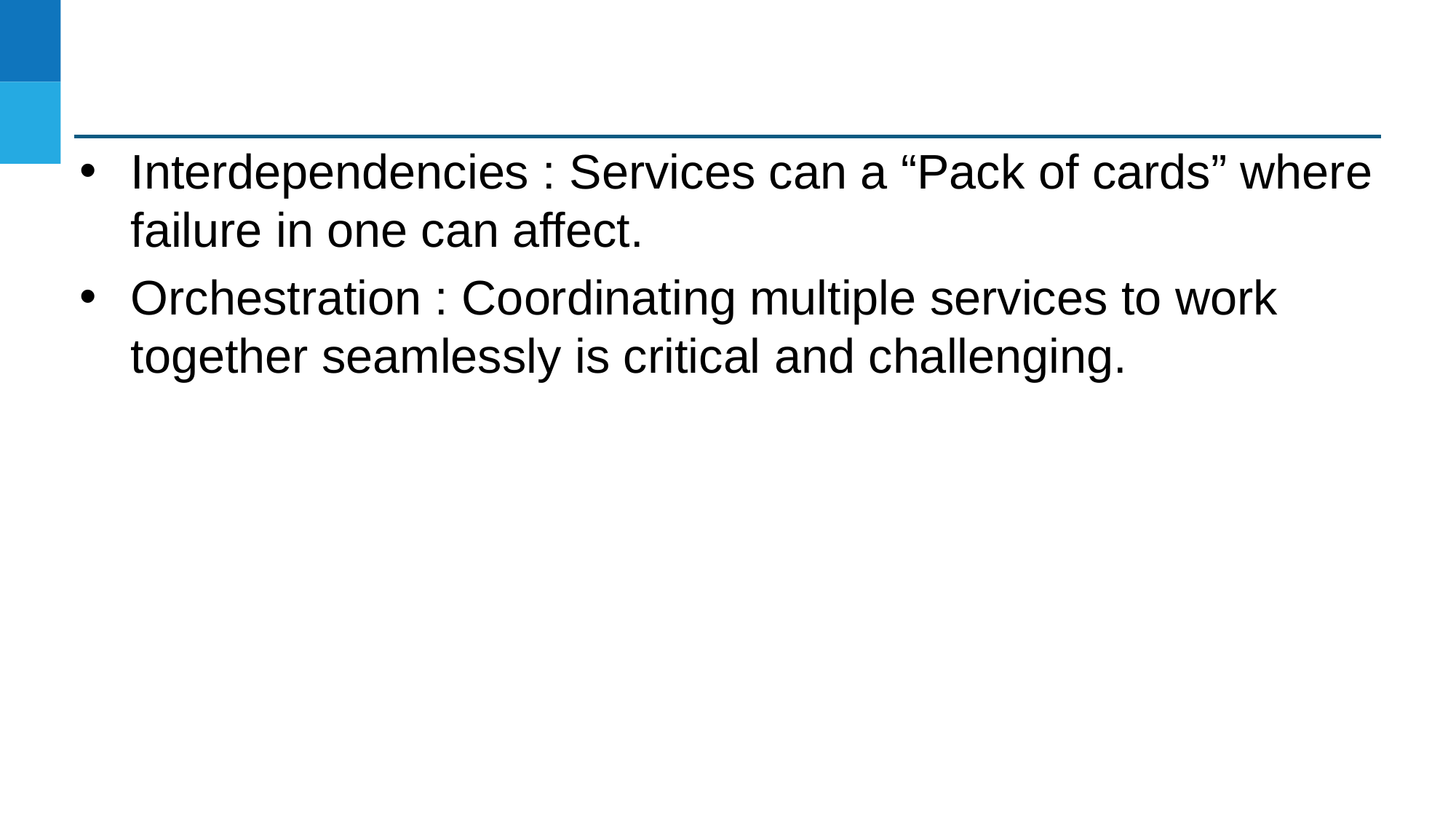

#
Interdependencies : Services can a “Pack of cards” where failure in one can affect.
Orchestration : Coordinating multiple services to work together seamlessly is critical and challenging.